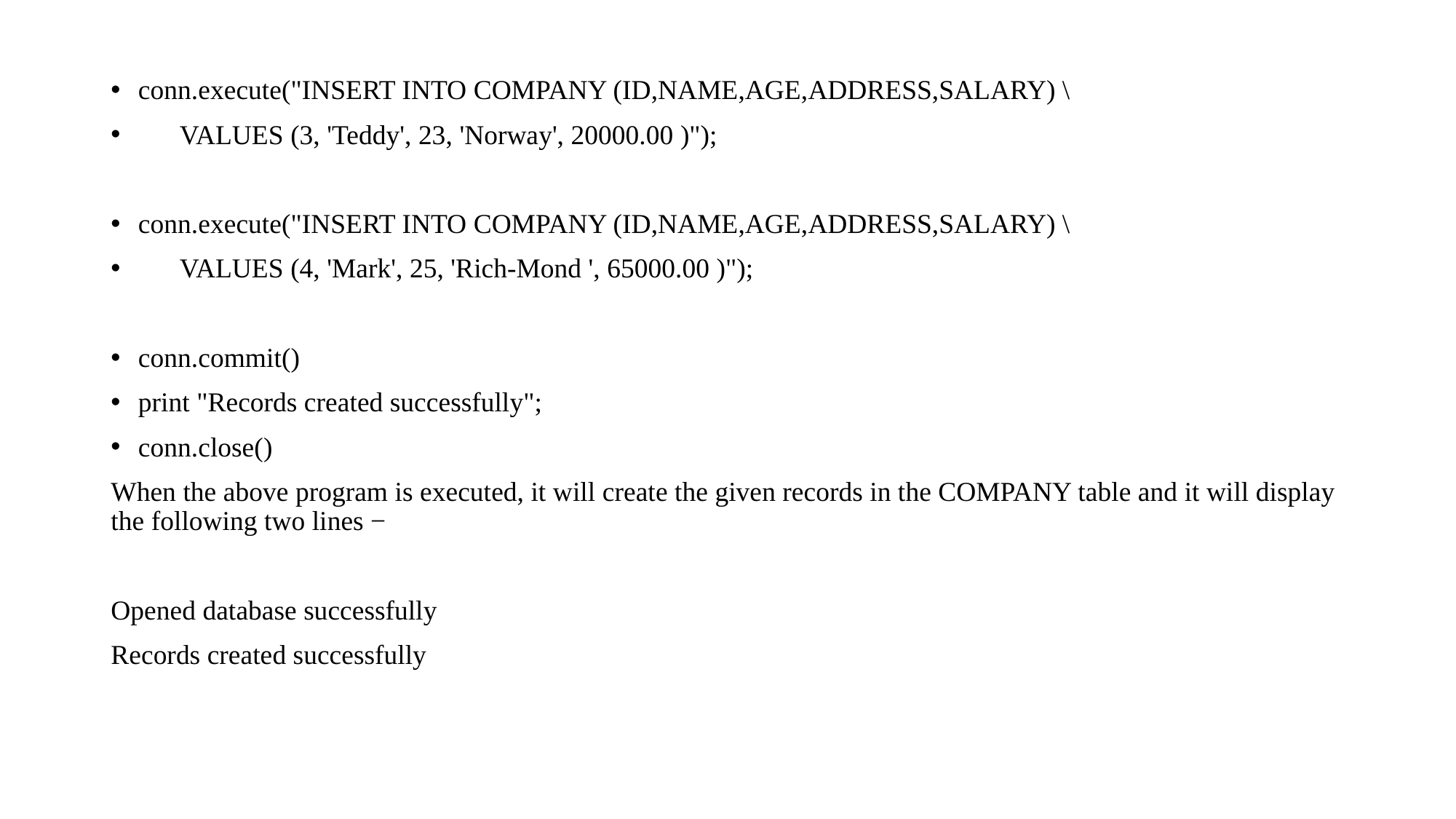

conn.execute("INSERT INTO COMPANY (ID,NAME,AGE,ADDRESS,SALARY) \
      VALUES (3, 'Teddy', 23, 'Norway', 20000.00 )");

conn.execute("INSERT INTO COMPANY (ID,NAME,AGE,ADDRESS,SALARY) \
      VALUES (4, 'Mark', 25, 'Rich-Mond ', 65000.00 )");

conn.commit()
print "Records created successfully";
conn.close()
When the above program is executed, it will create the given records in the COMPANY table and it will display the following two lines −

Opened database successfully
Records created successfully